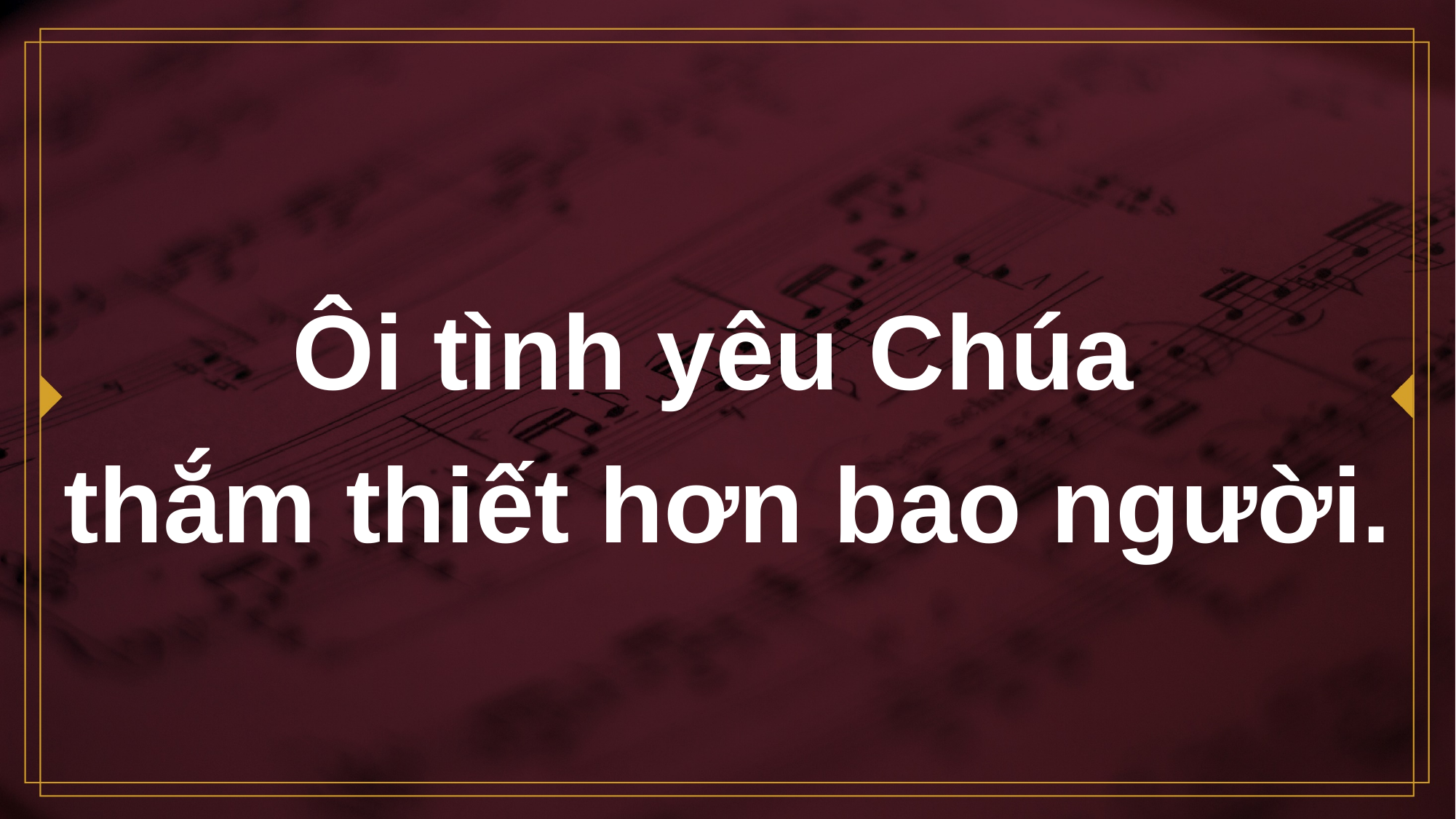

# Ôi tình yêu Chúa thắm thiết hơn bao người.